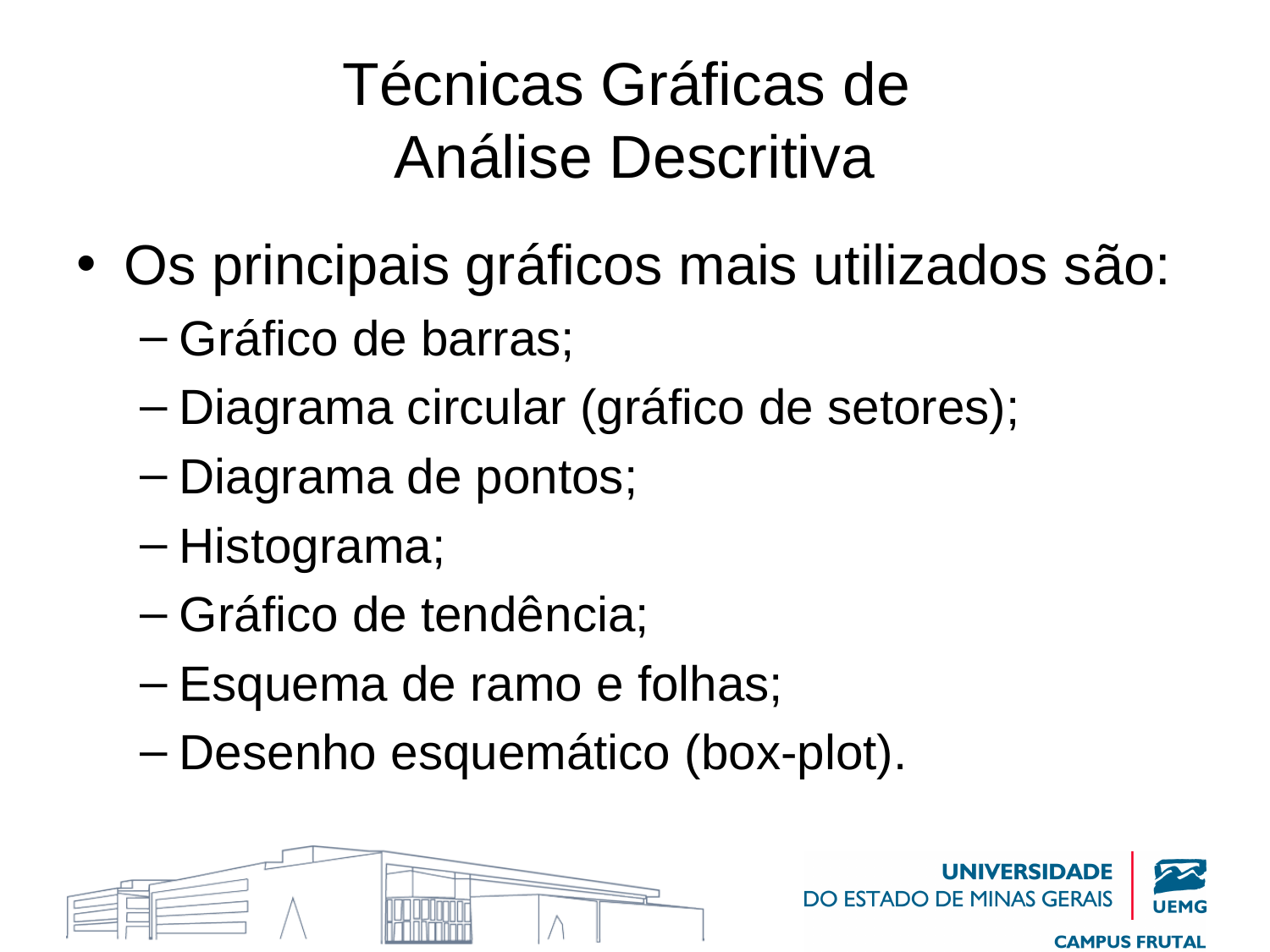

# Técnicas Gráficas de Análise Descritiva
Os principais gráficos mais utilizados são:
Gráfico de barras;
Diagrama circular (gráfico de setores);
Diagrama de pontos;
Histograma;
Gráfico de tendência;
Esquema de ramo e folhas;
Desenho esquemático (box-plot).